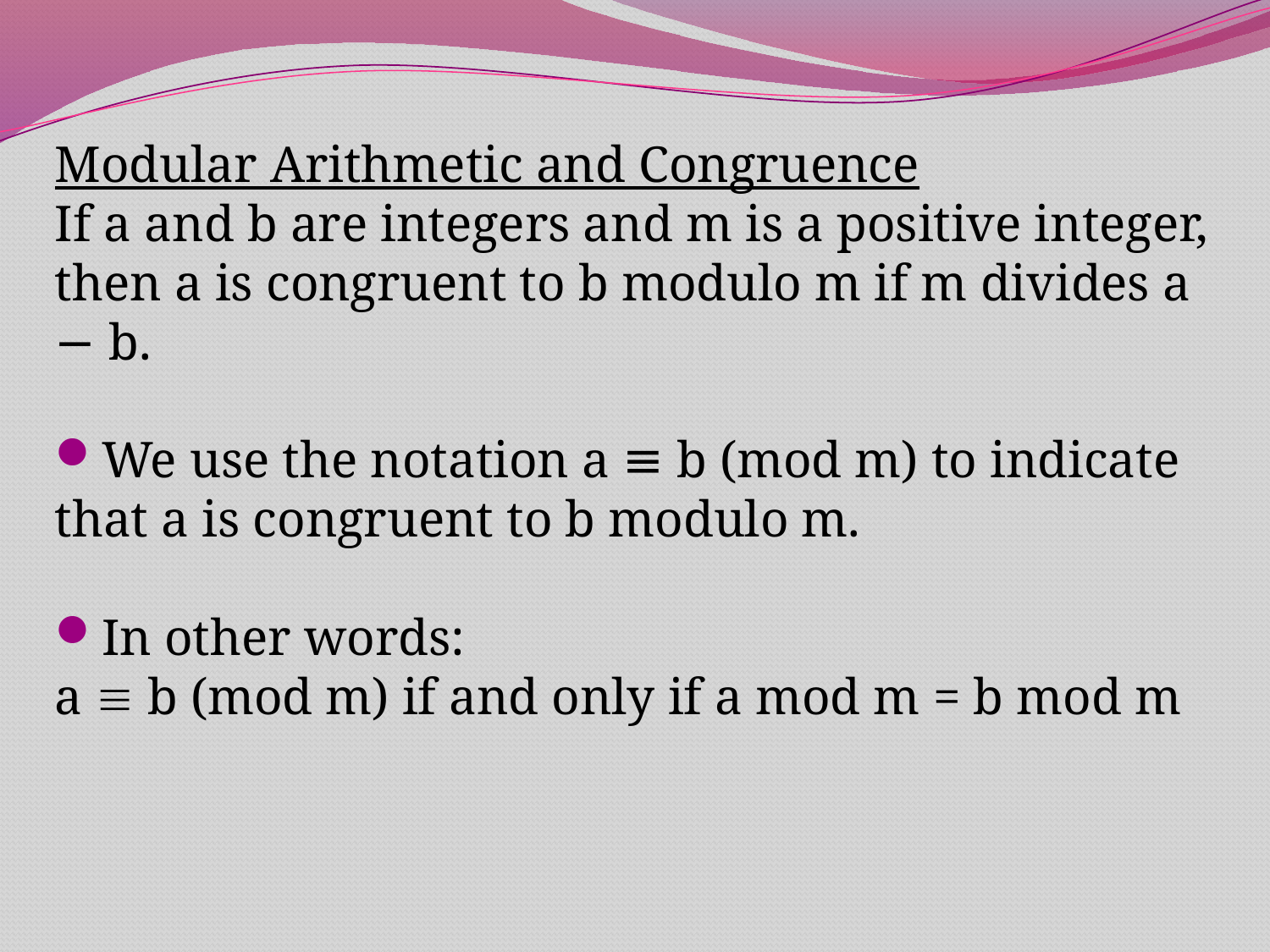

Modular Arithmetic and Congruence
If a and b are integers and m is a positive integer, then a is congruent to b modulo m if m divides a − b.

We use the notation a ≡ b (mod m) to indicate that a is congruent to b modulo m.

In other words:
a ≡ b (mod m) if and only if a mod m = b mod m